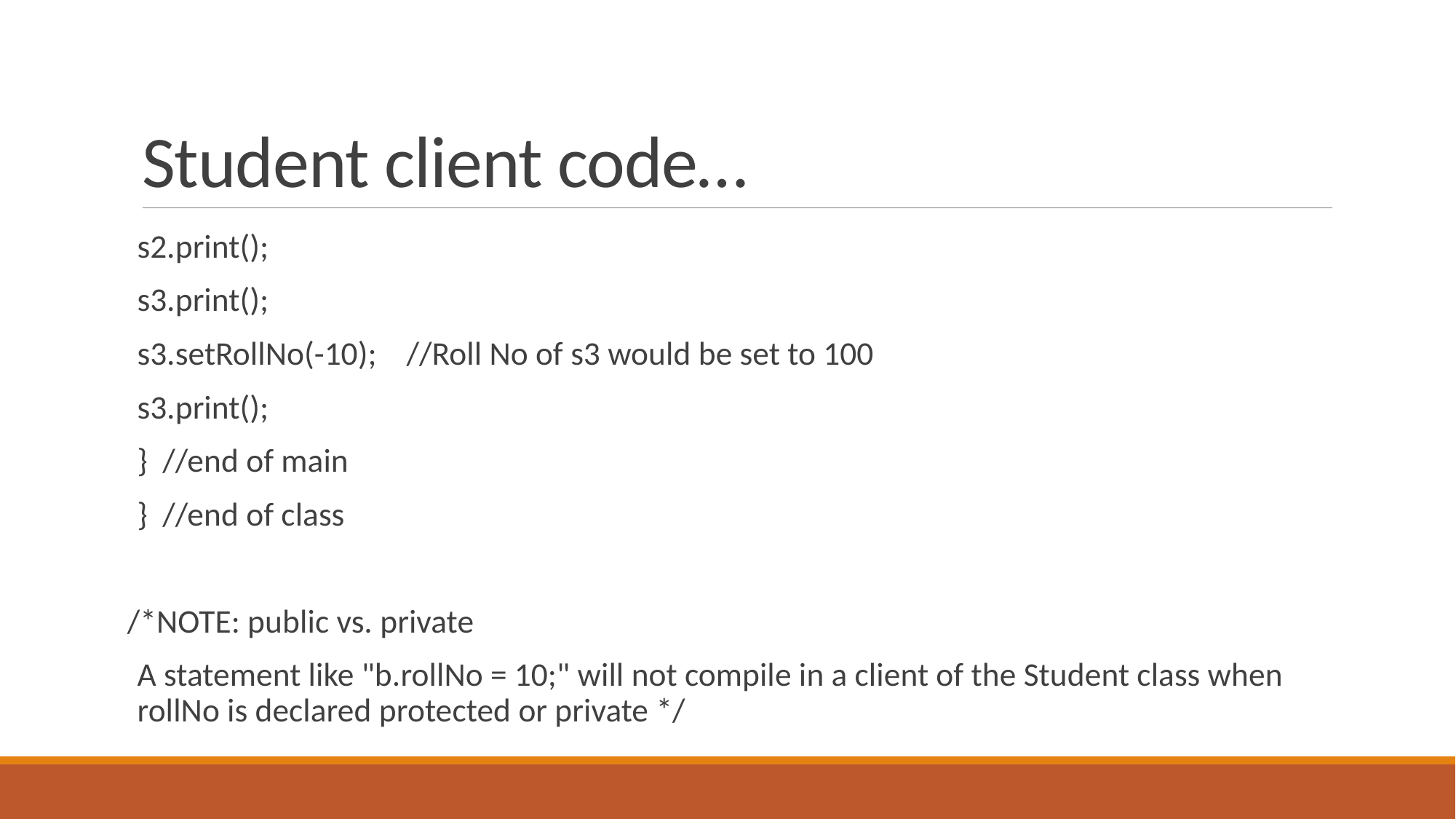

# Student client code…
s2.print();
s3.print();
s3.setRollNo(-10);    //Roll No of s3 would be set to 100
s3.print();
}  //end of main
}  //end of class

/*NOTE: public vs. private
A statement like "b.rollNo = 10;" will not compile in a client of the Student class when rollNo is declared protected or private */